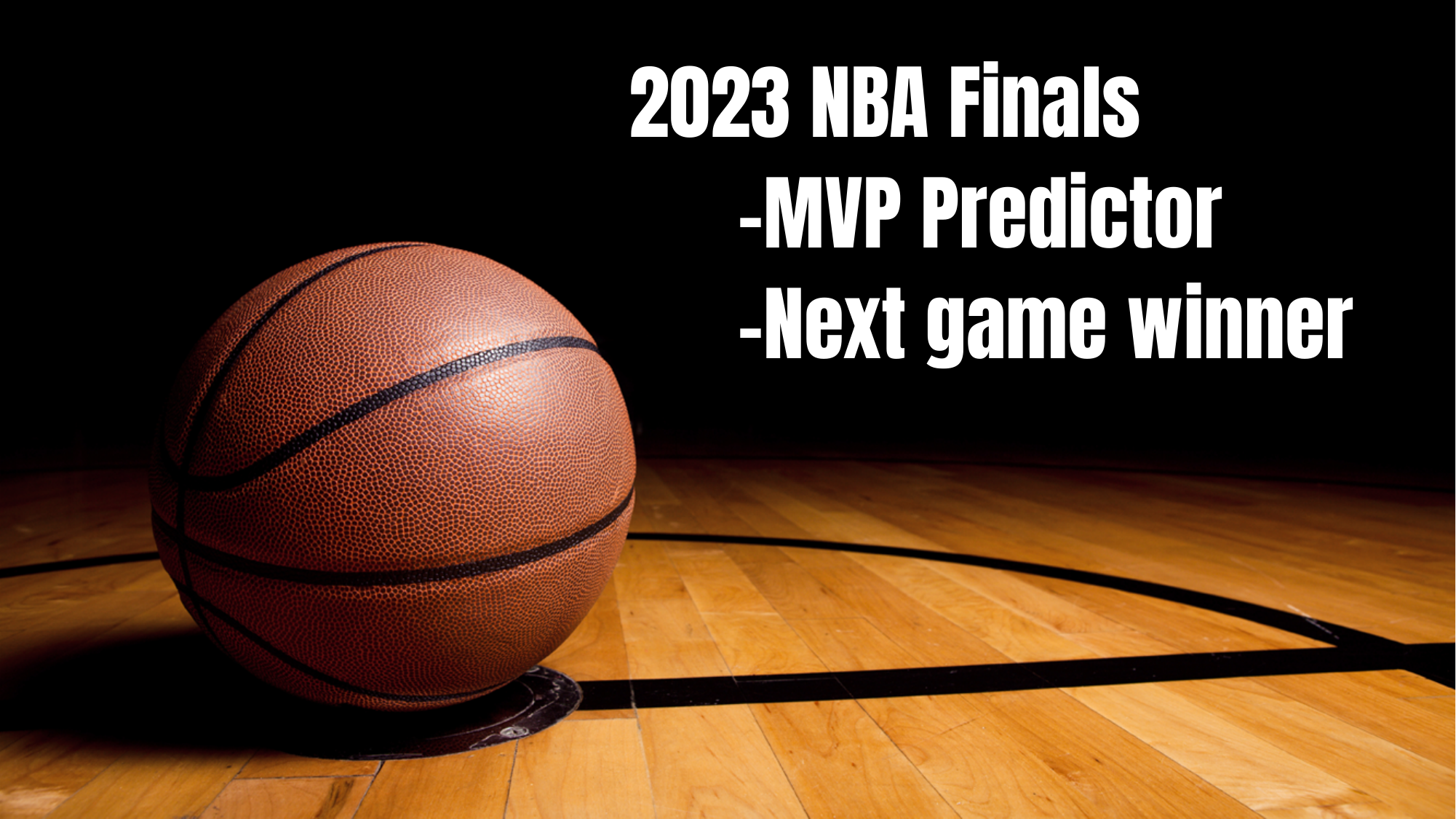

# 2023 NBA Finals -MVP Predictor -Next game winner